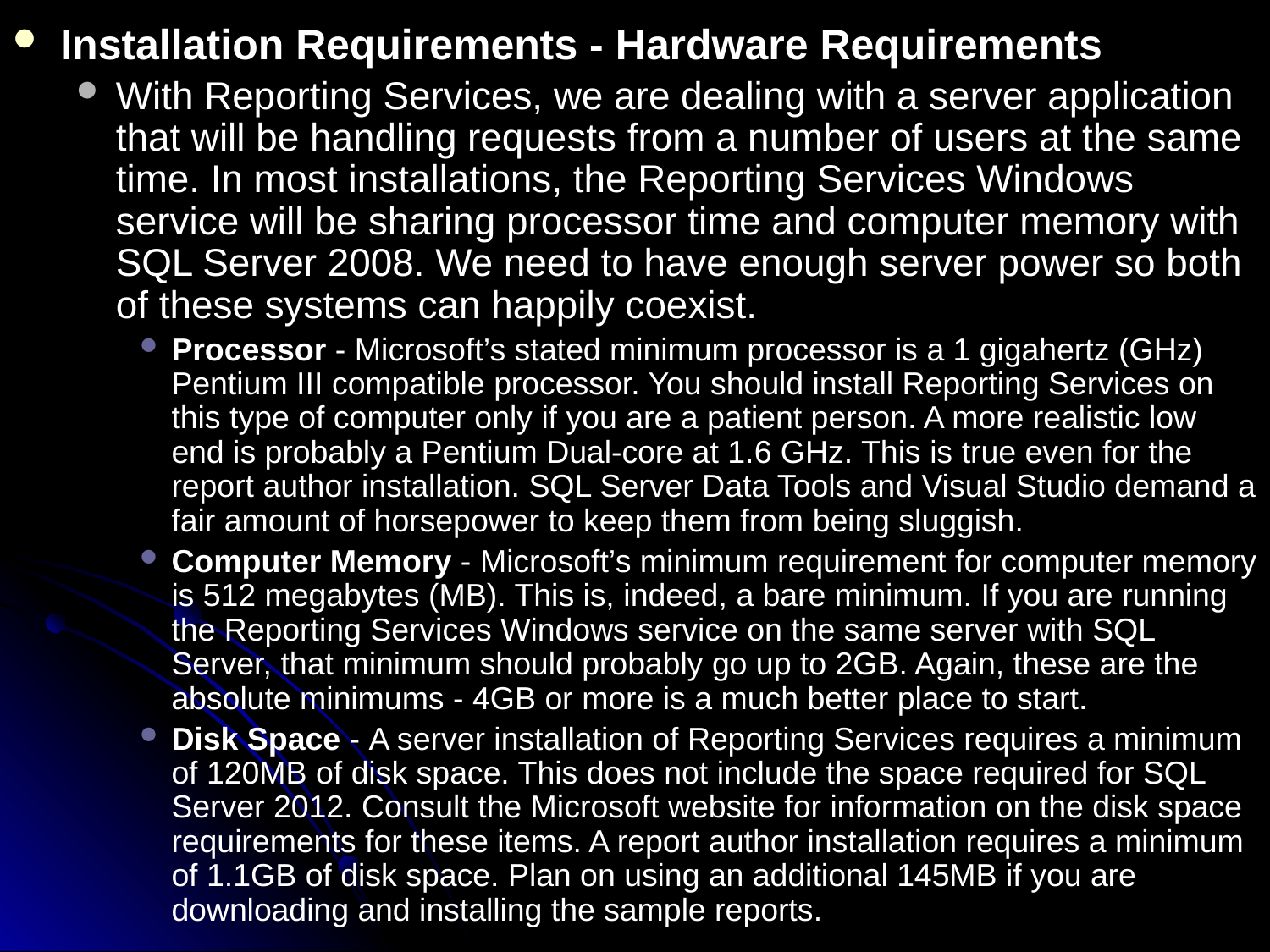

Installation Requirements - Hardware Requirements
With Reporting Services, we are dealing with a server application that will be handling requests from a number of users at the same time. In most installations, the Reporting Services Windows service will be sharing processor time and computer memory with SQL Server 2008. We need to have enough server power so both of these systems can happily coexist.
Processor - Microsoft’s stated minimum processor is a 1 gigahertz (GHz) Pentium III compatible processor. You should install Reporting Services on this type of computer only if you are a patient person. A more realistic low end is probably a Pentium Dual-core at 1.6 GHz. This is true even for the report author installation. SQL Server Data Tools and Visual Studio demand a fair amount of horsepower to keep them from being sluggish.
Computer Memory - Microsoft’s minimum requirement for computer memory is 512 megabytes (MB). This is, indeed, a bare minimum. If you are running the Reporting Services Windows service on the same server with SQL Server, that minimum should probably go up to 2GB. Again, these are the absolute minimums - 4GB or more is a much better place to start.
Disk Space - A server installation of Reporting Services requires a minimum of 120MB of disk space. This does not include the space required for SQL Server 2012. Consult the Microsoft website for information on the disk space requirements for these items. A report author installation requires a minimum of 1.1GB of disk space. Plan on using an additional 145MB if you are downloading and installing the sample reports.